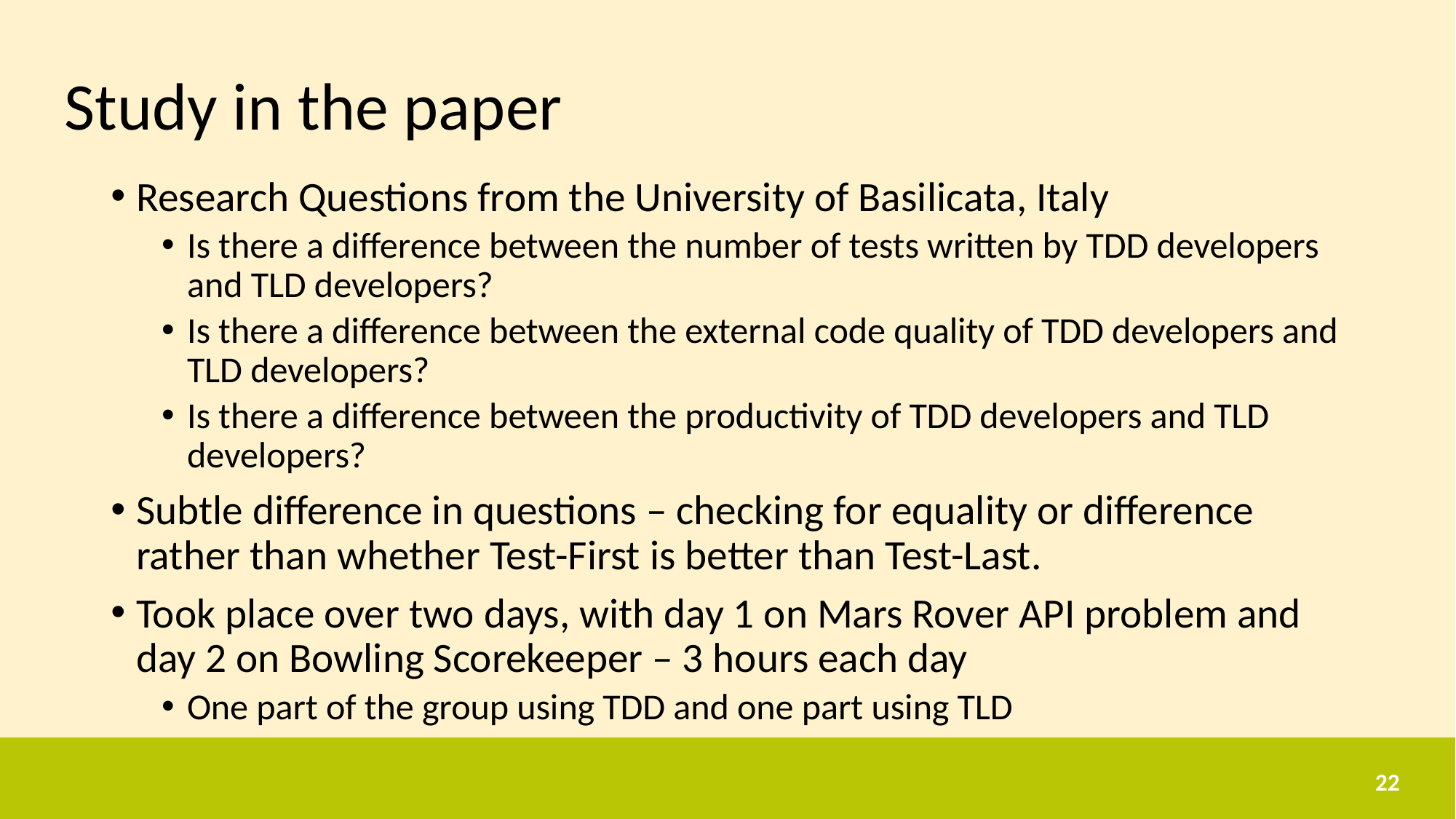

# Study in the paper
Research Questions from the University of Basilicata, Italy
Is there a difference between the number of tests written by TDD developers and TLD developers?
Is there a difference between the external code quality of TDD developers and TLD developers?
Is there a difference between the productivity of TDD developers and TLD developers?
Subtle difference in questions – checking for equality or difference rather than whether Test-First is better than Test-Last.
Took place over two days, with day 1 on Mars Rover API problem and day 2 on Bowling Scorekeeper – 3 hours each day
One part of the group using TDD and one part using TLD

22